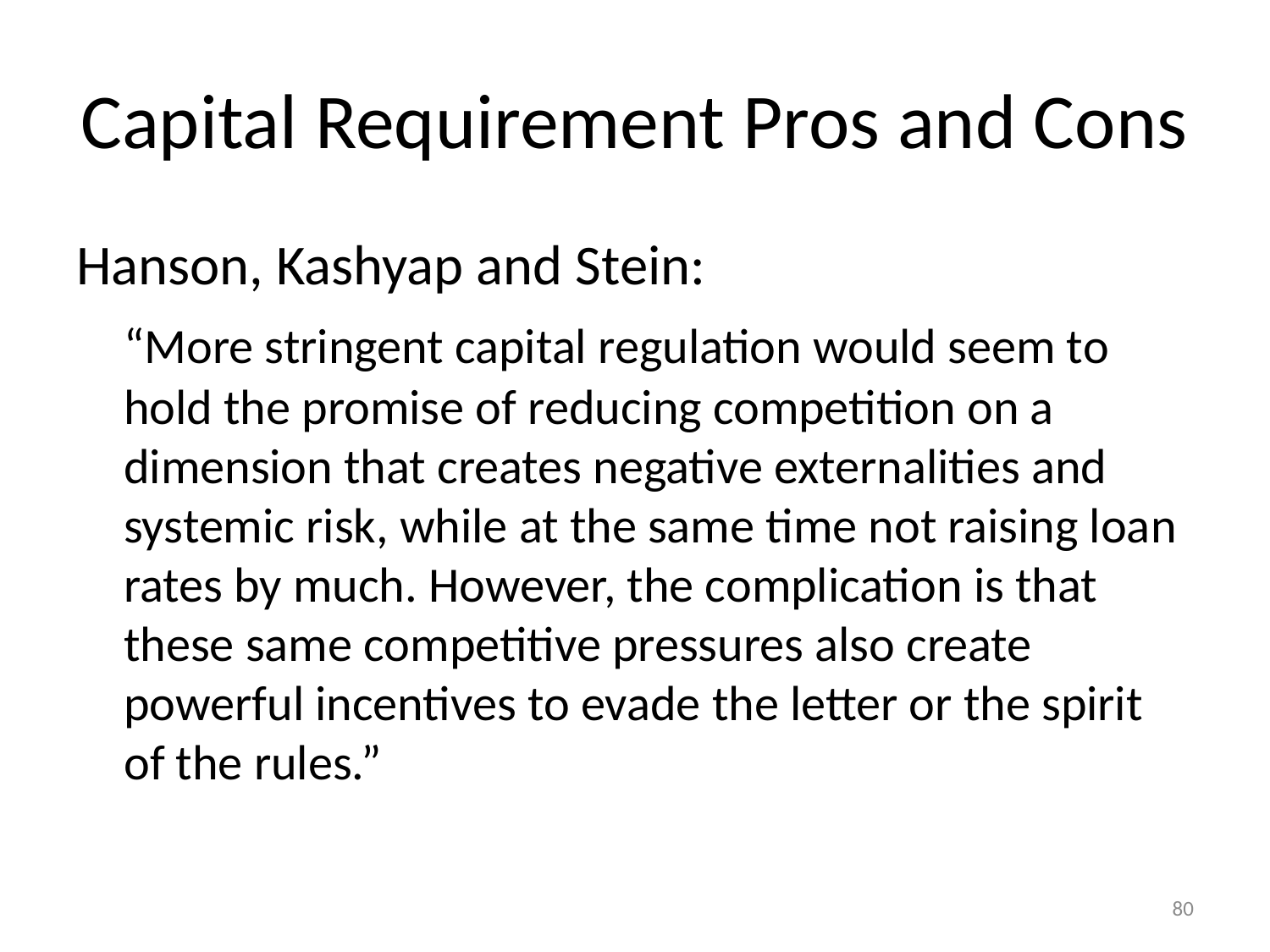

# Capital Requirement Pros and Cons
Hanson, Kashyap and Stein:
	“More stringent capital regulation would seem to hold the promise of reducing competition on a dimension that creates negative externalities and systemic risk, while at the same time not raising loan rates by much. However, the complication is that these same competitive pressures also create powerful incentives to evade the letter or the spirit of the rules.”

80